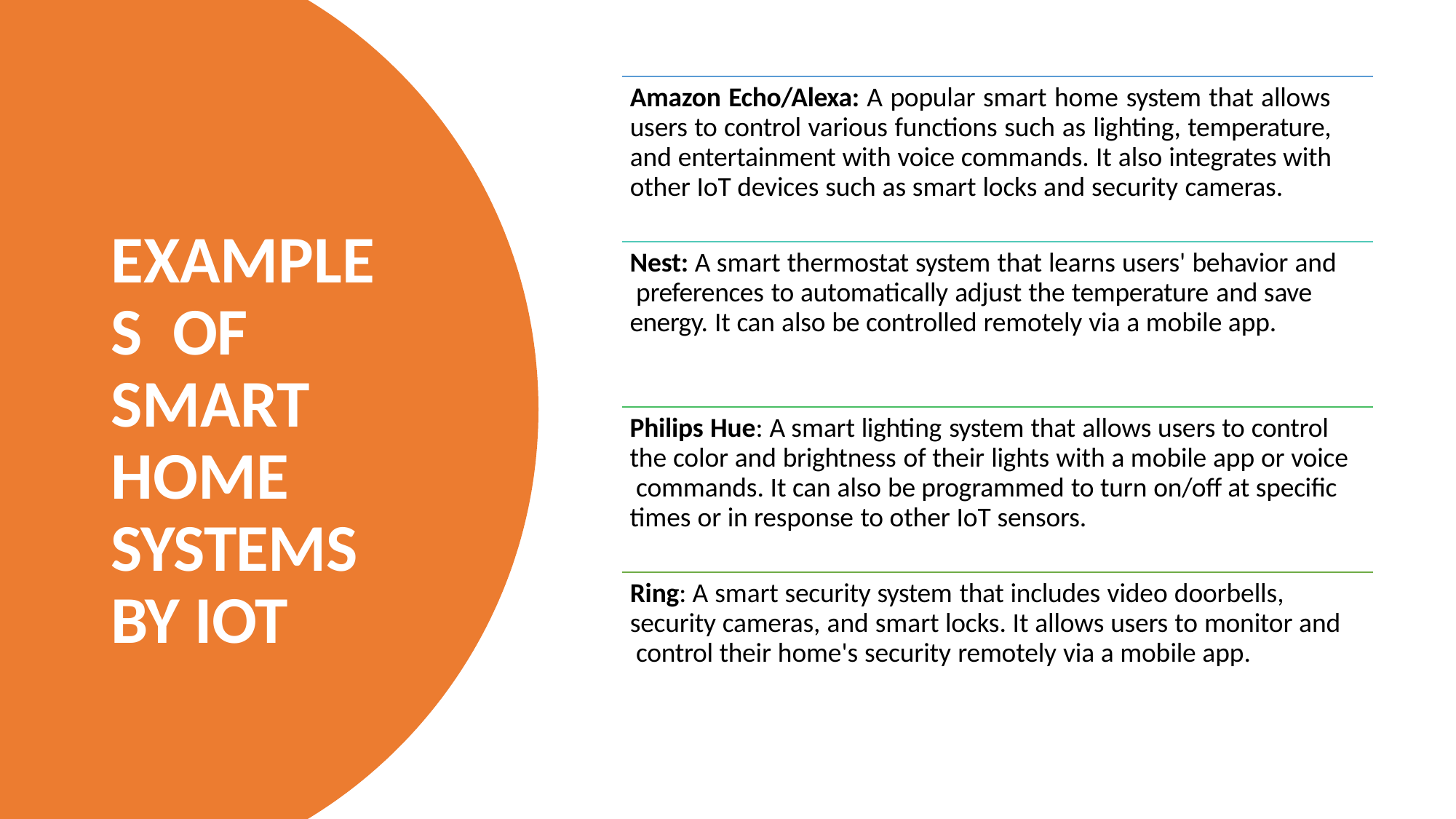

# Amazon Echo/Alexa: A popular smart home system that allows  users to control various functions such as lighting, temperature,  and entertainment with voice commands. It also integrates with  other IoT devices such as smart locks and security cameras.
EXAMPLES  OF SMART  HOME  SYSTEMS  BY IOT

Nest: A smart thermostat system that learns users' behavior and  preferences to automatically adjust the temperature and save  energy. It can also be controlled remotely via a mobile app.

Philips Hue: A smart lighting system that allows users to control  the color and brightness of their lights with a mobile app or voice  commands. It can also be programmed to turn on/off at specific  times or in response to other IoT sensors.

Ring: A smart security system that includes video doorbells,  security cameras, and smart locks. It allows users to monitor and  control their home's security remotely via a mobile app.